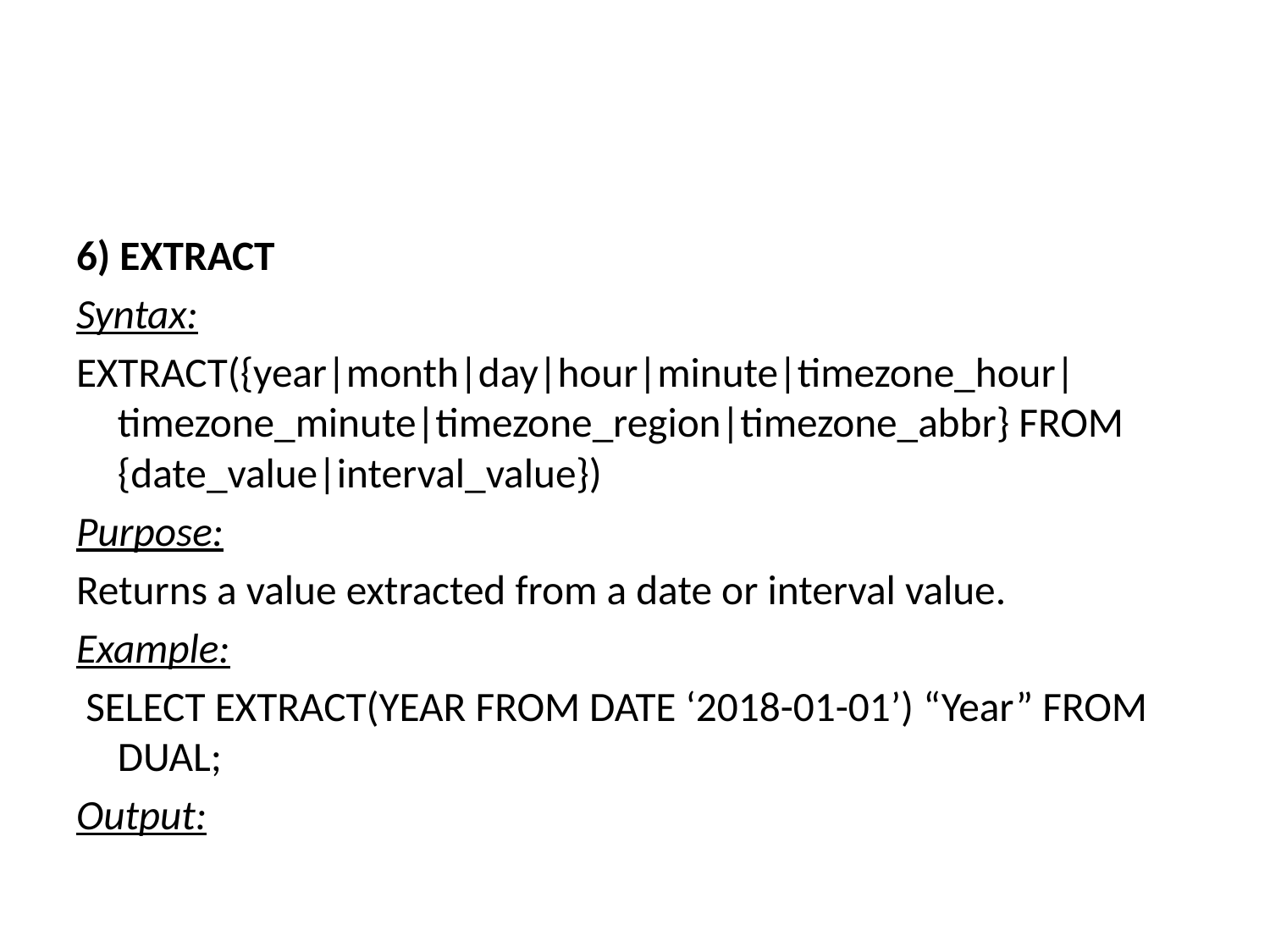

#
6) EXTRACT
Syntax:
EXTRACT({year|month|day|hour|minute|timezone_hour|timezone_minute|timezone_region|timezone_abbr} FROM {date_value|interval_value})
Purpose:
Returns a value extracted from a date or interval value.
Example:
 SELECT EXTRACT(YEAR FROM DATE ‘2018-01-01’) “Year” FROM DUAL;
Output: